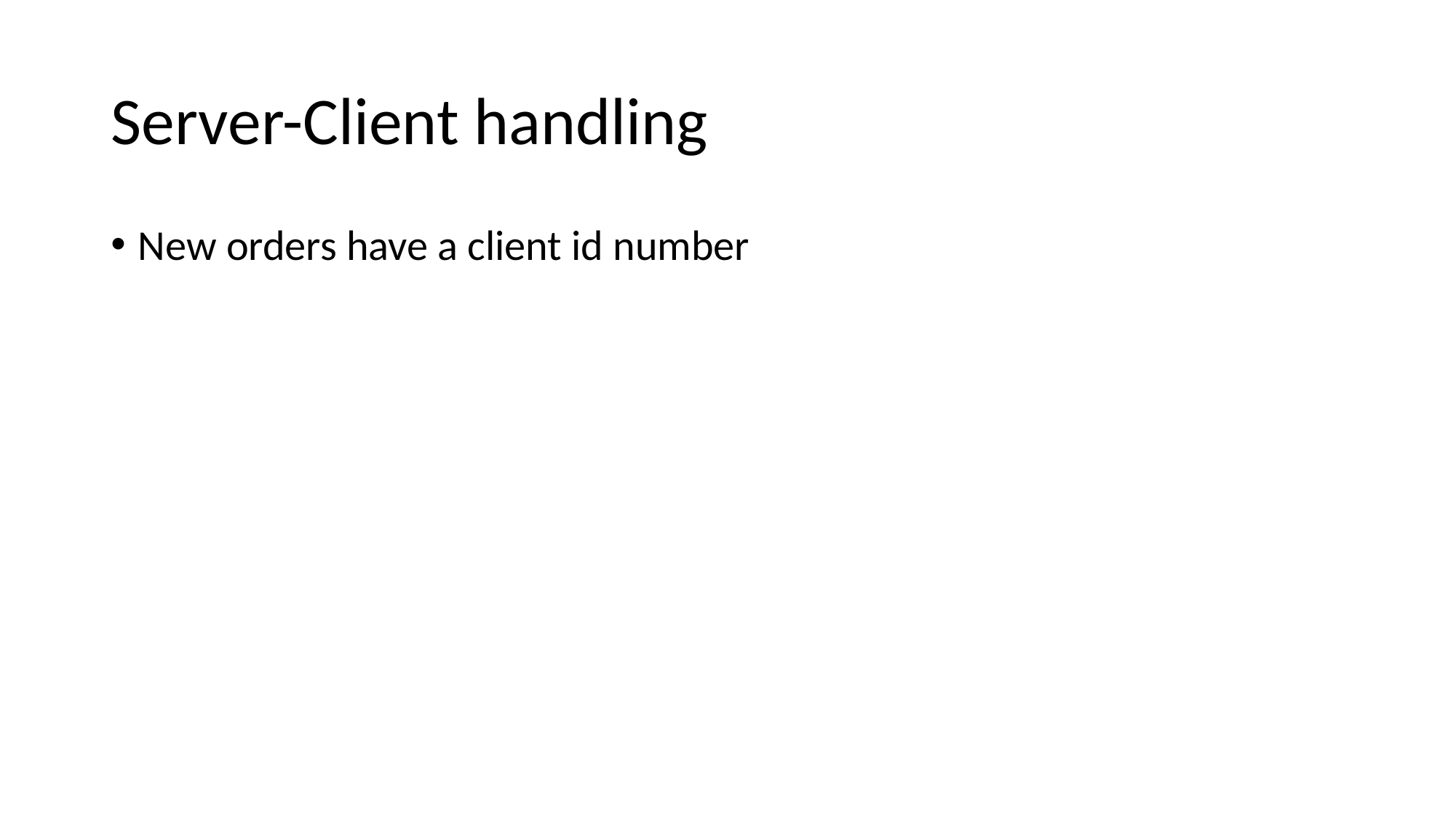

# Server-Client handling
New orders have a client id number